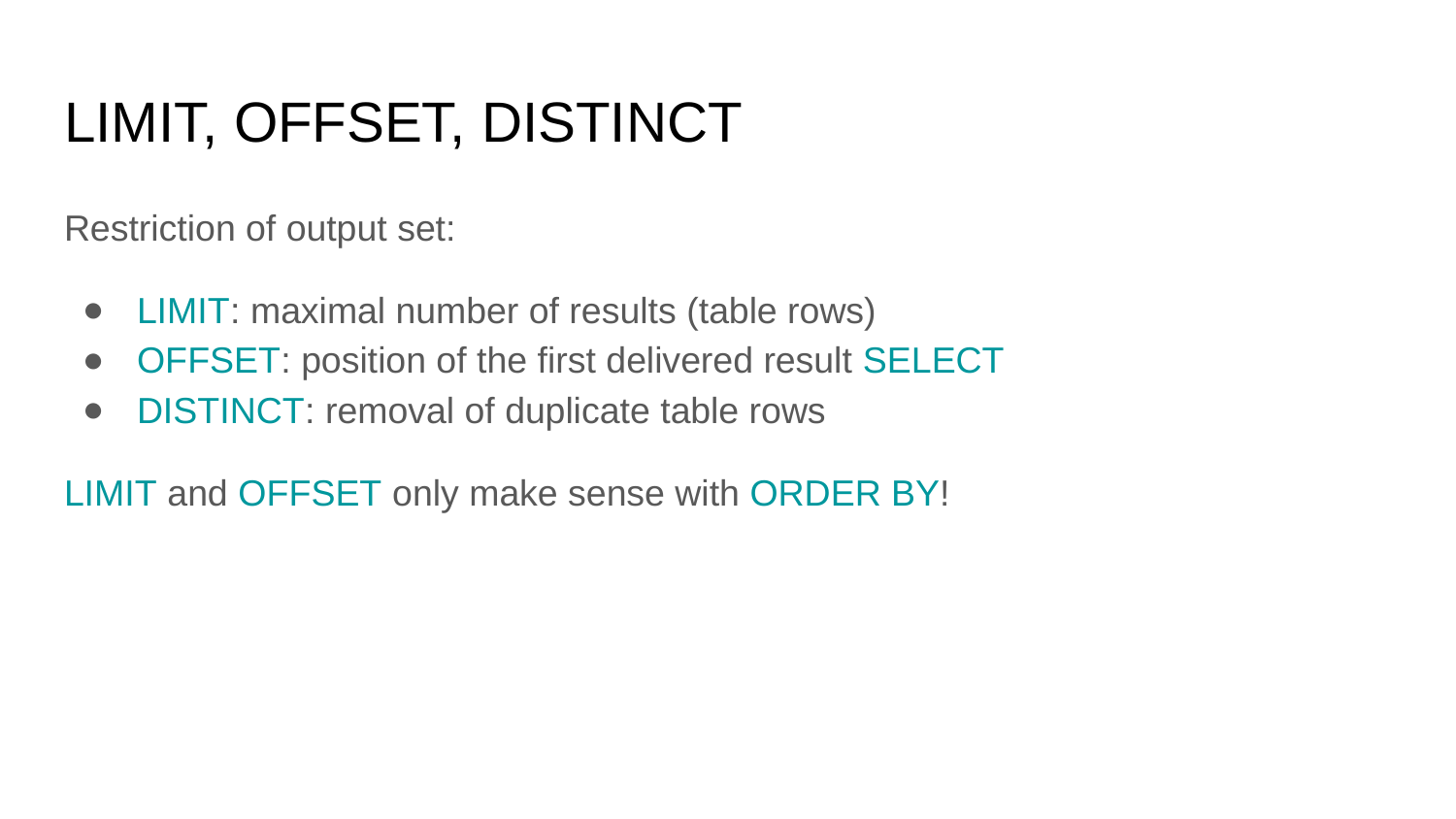

# LIMIT, OFFSET, DISTINCT
Restriction of output set:
LIMIT: maximal number of results (table rows)
OFFSET: position of the first delivered result SELECT
DISTINCT: removal of duplicate table rows
LIMIT and OFFSET only make sense with ORDER BY!